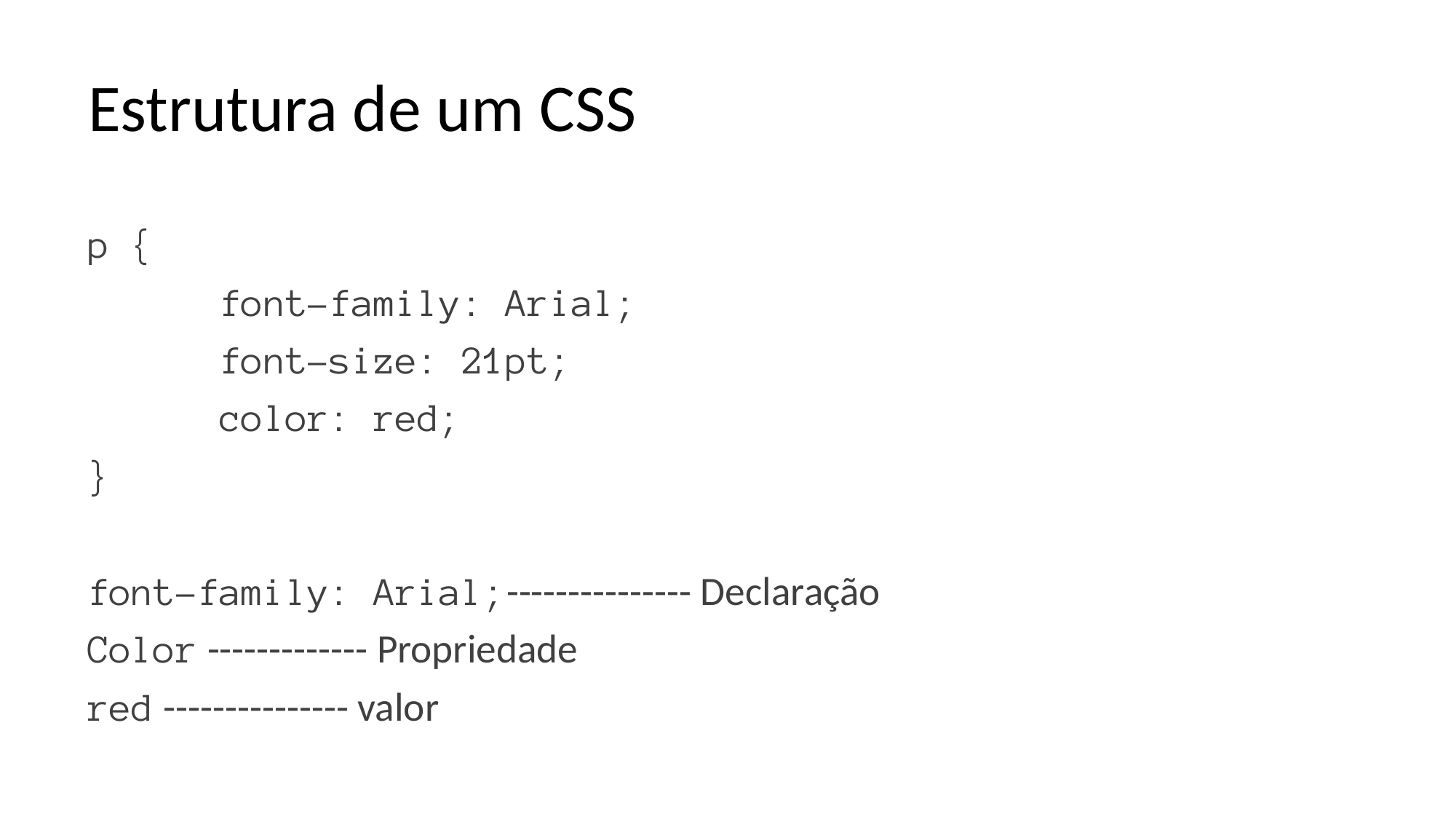

# Estrutura de um CSS
p {
      font-family: Arial;
      font-size: 21pt;
      color: red;
}

font-family: Arial;--------------- Declaração
Color ------------- Propriedade
red --------------- valor